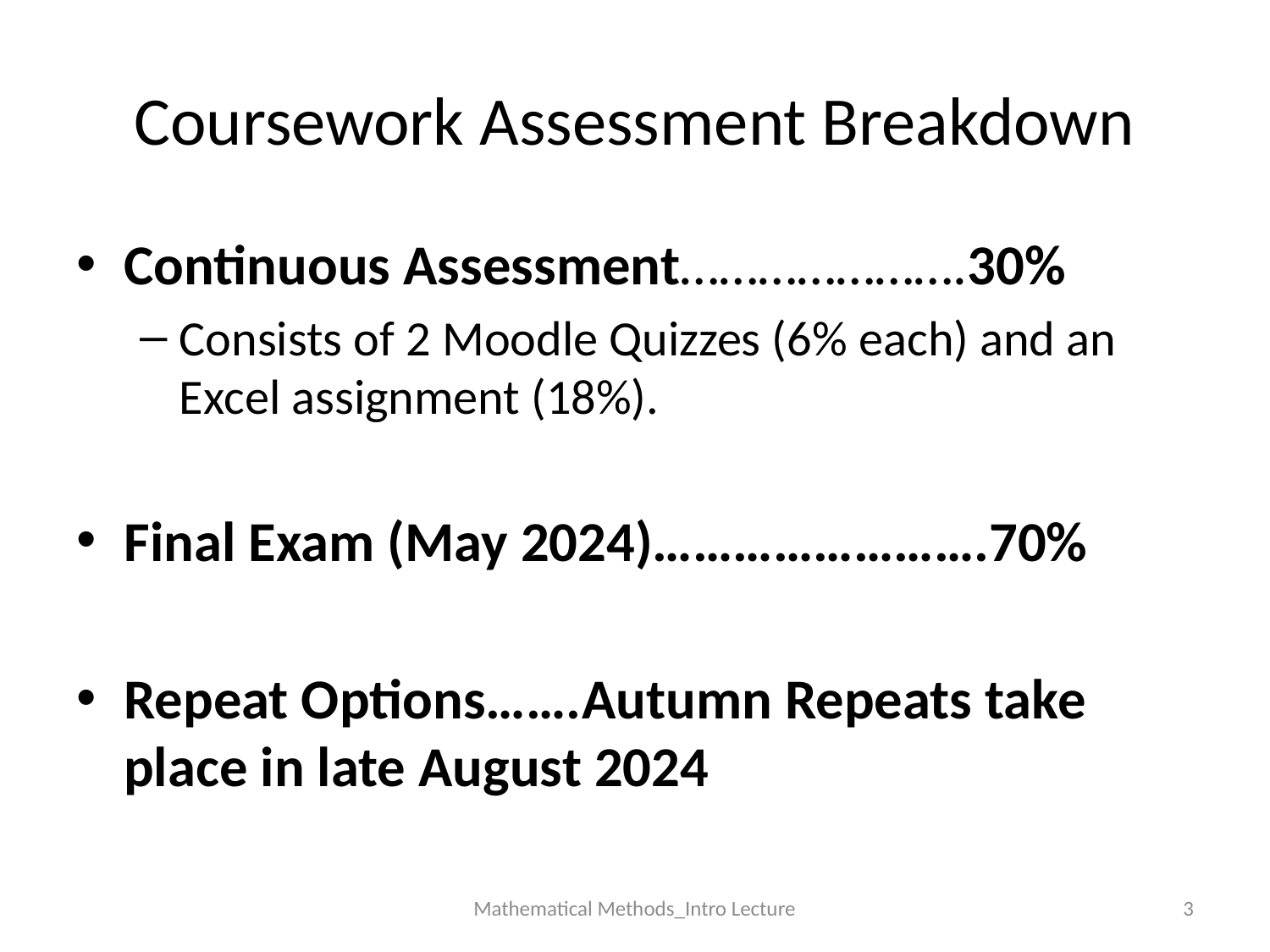

# Coursework Assessment Breakdown
Continuous Assessment………………….30%
Consists of 2 Moodle Quizzes (6% each) and an Excel assignment (18%).

Final Exam (May 2024)…………………….70%

Repeat Options…….Autumn Repeats take place in late August 2024

Mathematical Methods_Intro Lecture
3